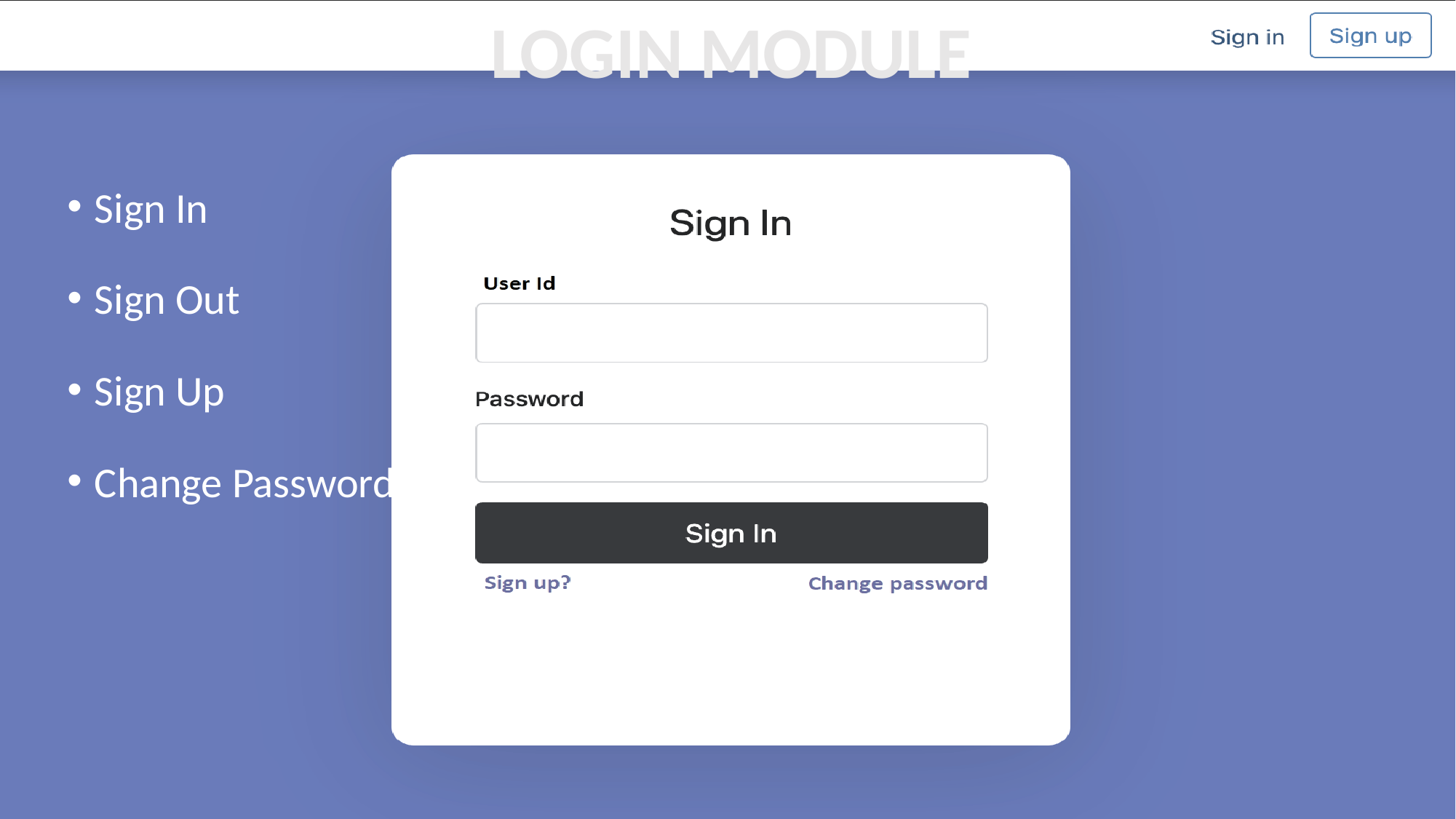

LOGIN MODULE
Sign In
Sign Out
Sign Up
Change Password